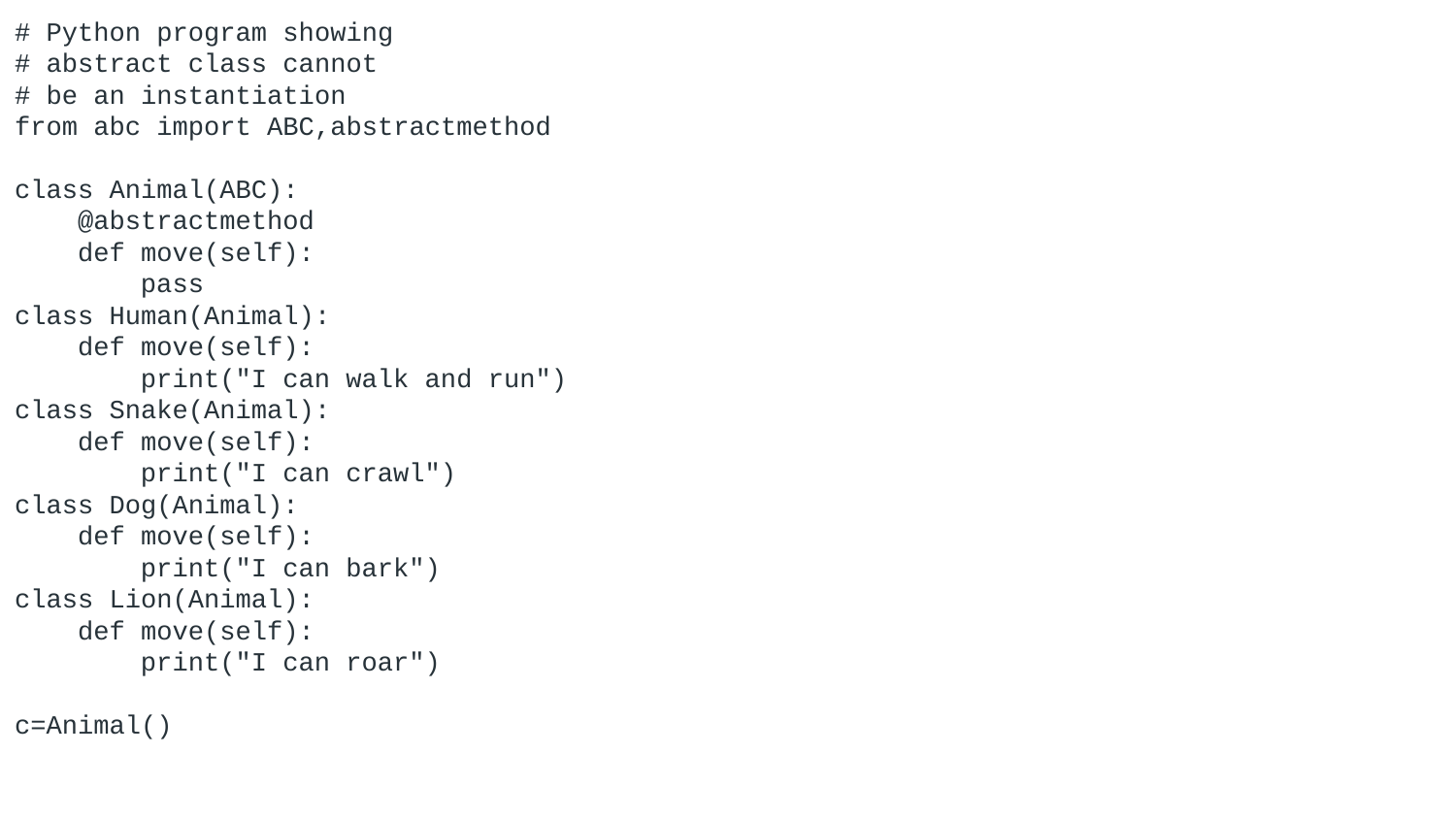

# Python program showing
# abstract class cannot
# be an instantiation
from abc import ABC,abstractmethod

class Animal(ABC):
    @abstractmethod
    def move(self):
        pass
class Human(Animal):
    def move(self):
        print("I can walk and run")
class Snake(Animal):
    def move(self):
        print("I can crawl")
class Dog(Animal):
    def move(self):
        print("I can bark")
class Lion(Animal):
    def move(self):
        print("I can roar")

c=Animal()